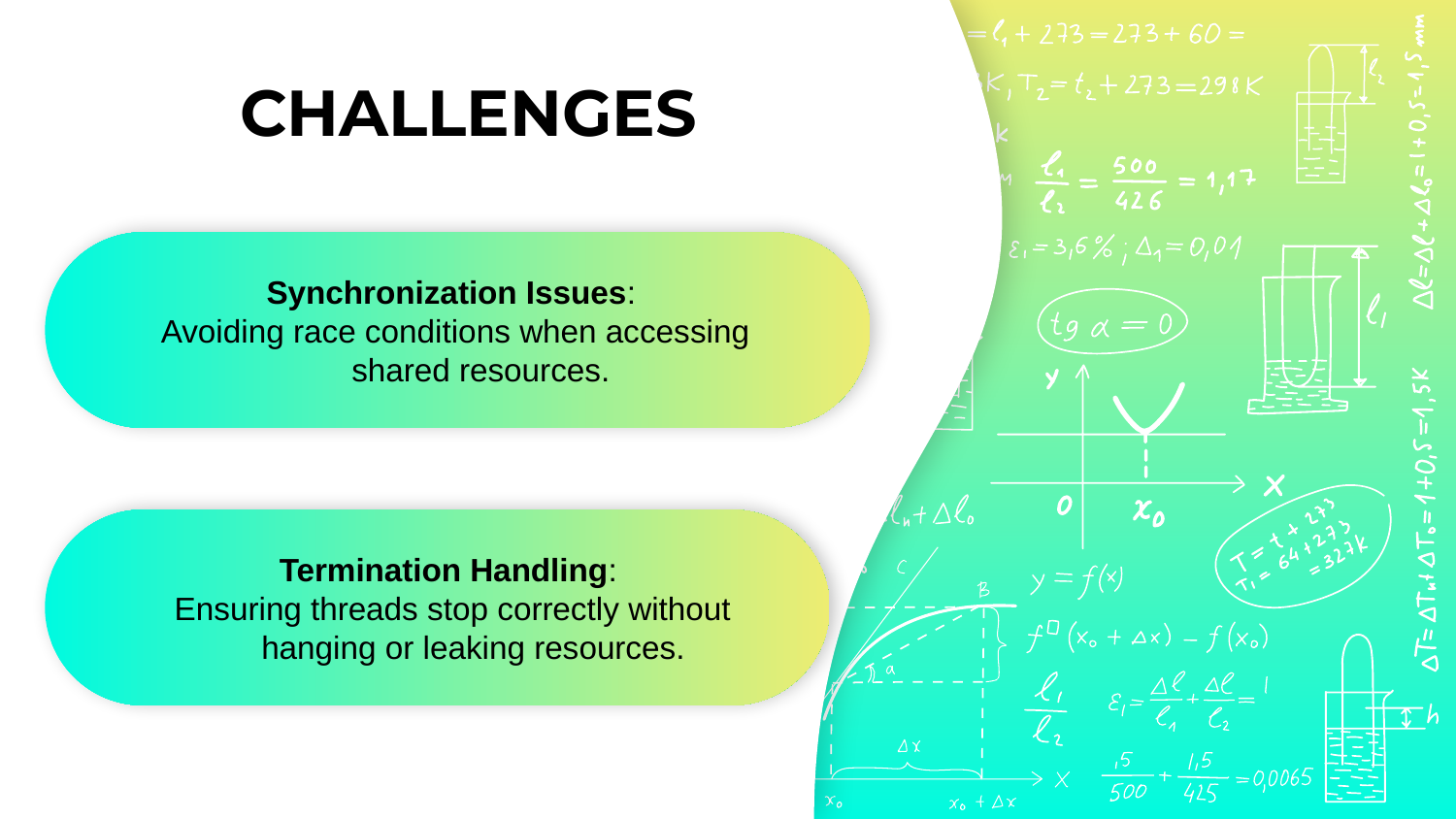

CHALLENGES
Synchronization Issues:
Avoiding race conditions when accessing shared resources.

Termination Handling:
 Ensuring threads stop correctly without hanging or leaking resources.